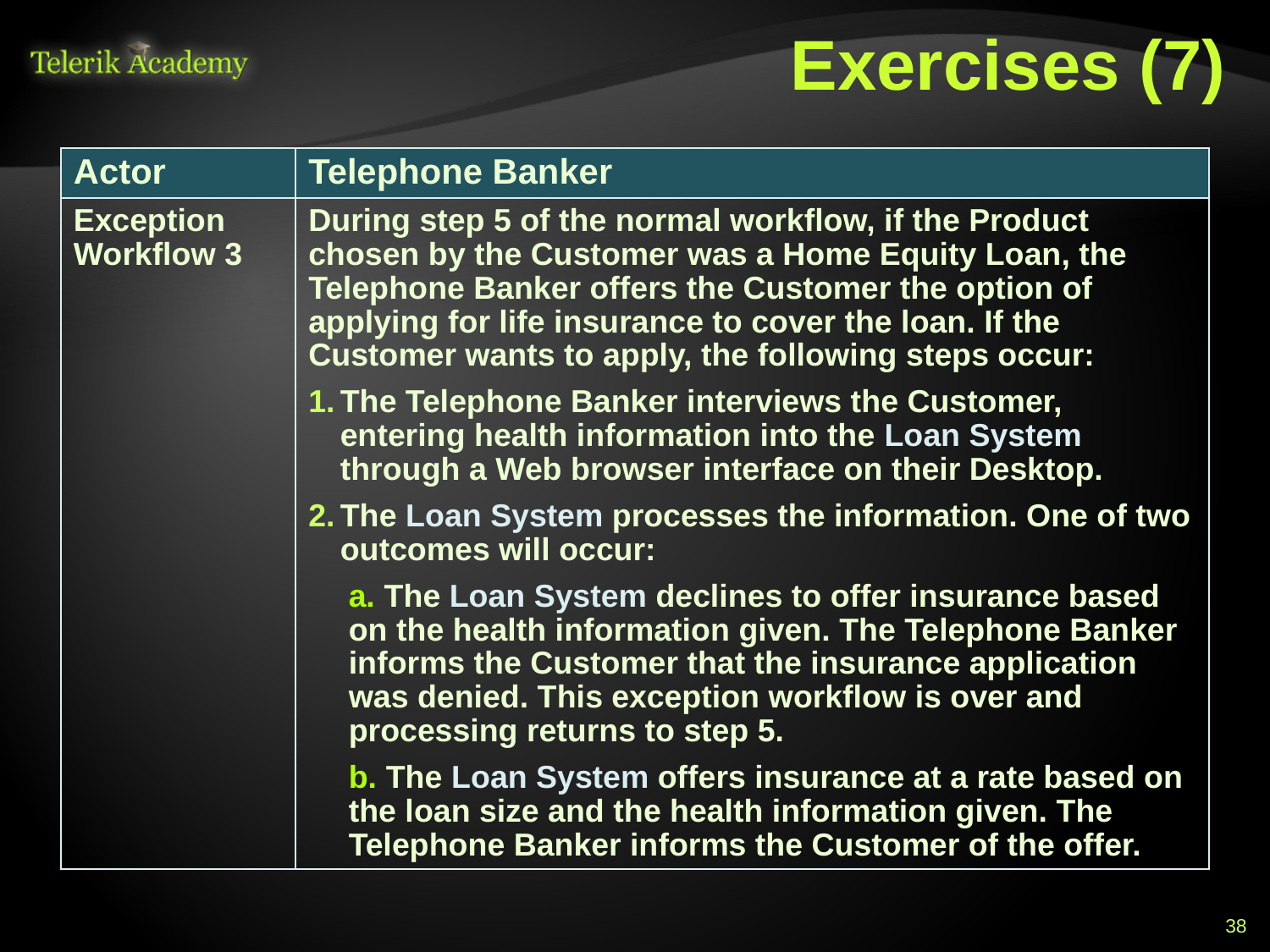

# Exercises (7)
| Actor | Telephone Banker |
| --- | --- |
| Exception Workflow 3 | During step 5 of the normal workflow, if the Product chosen by the Customer was a Home Equity Loan, the Telephone Banker offers the Customer the option of applying for life insurance to cover the loan. If the Customer wants to apply, the following steps occur: The Telephone Banker interviews the Customer, entering health information into the Loan System through a Web browser interface on their Desktop. The Loan System processes the information. One of two outcomes will occur: a. The Loan System declines to offer insurance based on the health information given. The Telephone Banker informs the Customer that the insurance application was denied. This exception workflow is over and processing returns to step 5. b. The Loan System offers insurance at a rate based on the loan size and the health information given. The Telephone Banker informs the Customer of the offer. |
38